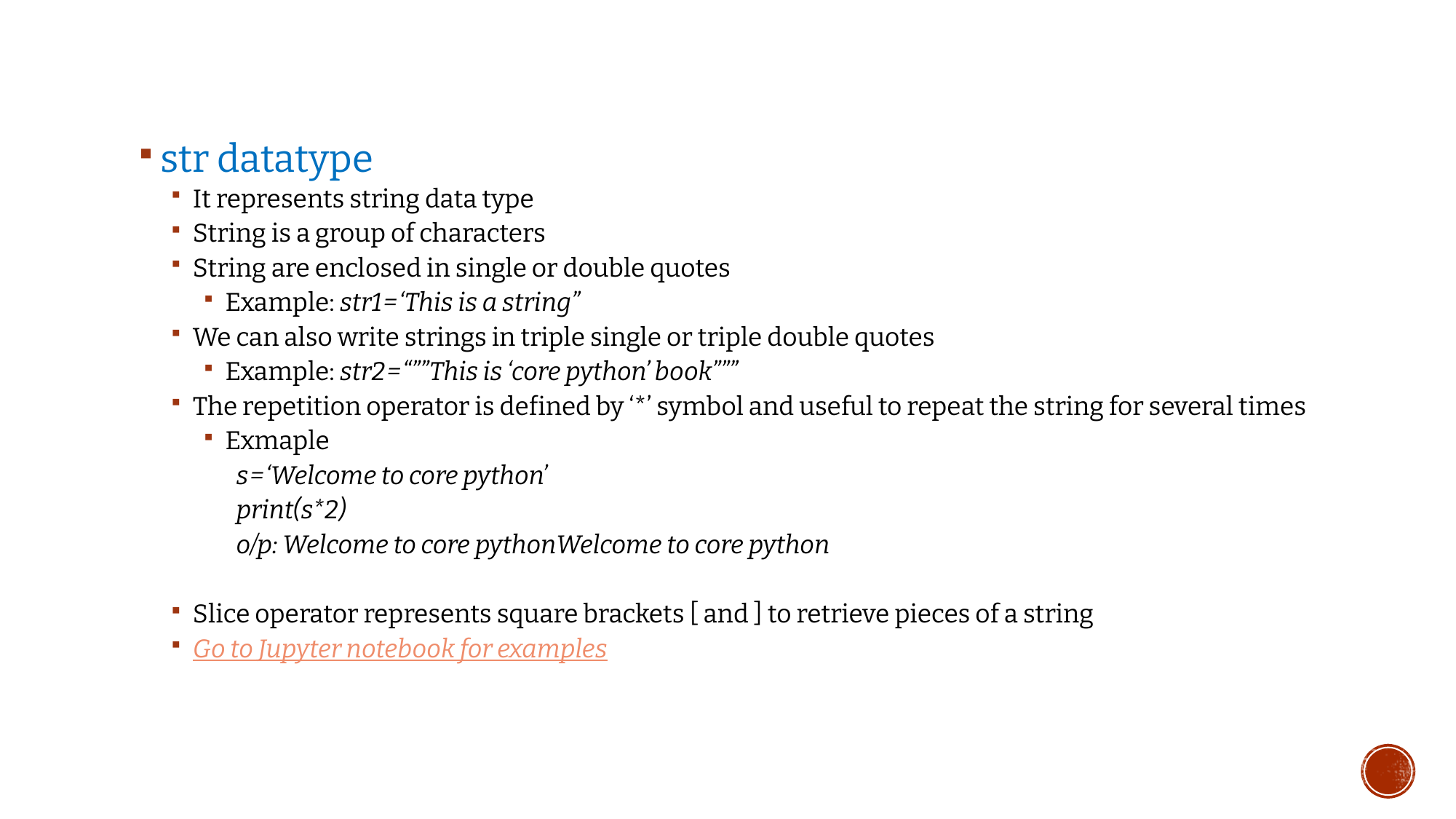

str datatype
It represents string data type
String is a group of characters
String are enclosed in single or double quotes
Example: str1=‘This is a string”
We can also write strings in triple single or triple double quotes
Example: str2=“””This is ‘core python’ book”””
The repetition operator is defined by ‘*’ symbol and useful to repeat the string for several times
Exmaple
s=‘Welcome to core python’
print(s*2)
o/p: Welcome to core pythonWelcome to core python

Slice operator represents square brackets [ and ] to retrieve pieces of a string
Go to Jupyter notebook for examples